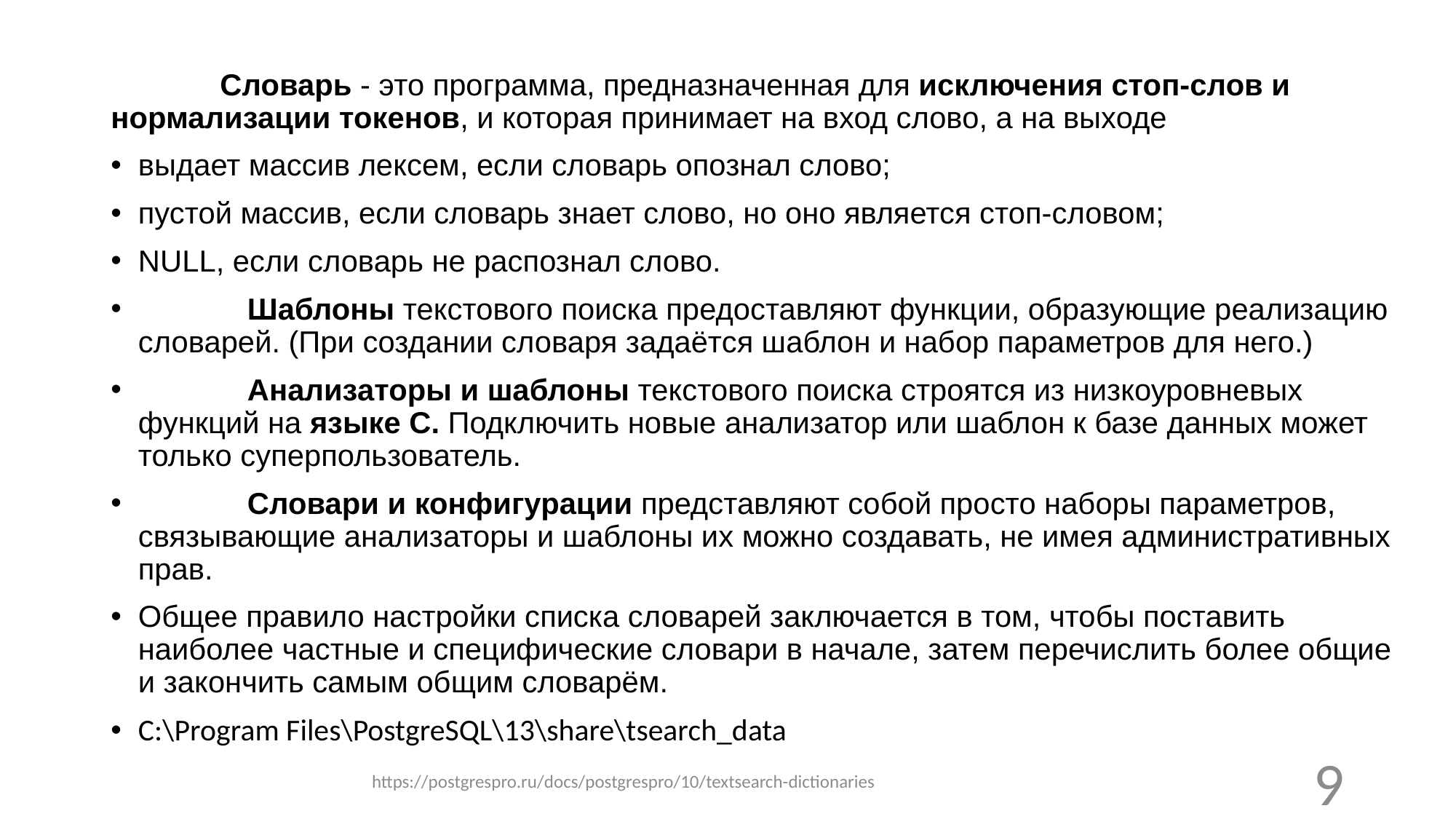

Словарь - это программа, предназначенная для исключения стоп-слов и нормализации токенов, и которая принимает на вход слово, а на выходе
выдает массив лексем, если словарь опознал слово;
пустой массив, если словарь знает слово, но оно является стоп-словом;
NULL, если словарь не распознал слово.
	Шаблоны текстового поиска предоставляют функции, образующие реализацию словарей. (При создании словаря задаётся шаблон и набор параметров для него.)
	Анализаторы и шаблоны текстового поиска строятся из низкоуровневых функций на языке C. Подключить новые анализатор или шаблон к базе данных может только суперпользователь.
	Словари и конфигурации представляют собой просто наборы параметров, связывающие анализаторы и шаблоны их можно создавать, не имея административных прав.
Общее правило настройки списка словарей заключается в том, чтобы поставить наиболее частные и специфические словари в начале, затем перечислить более общие и закончить самым общим словарём.
C:\Program Files\PostgreSQL\13\share\tsearch_data

https://postgrespro.ru/docs/postgrespro/10/textsearch-dictionaries
9